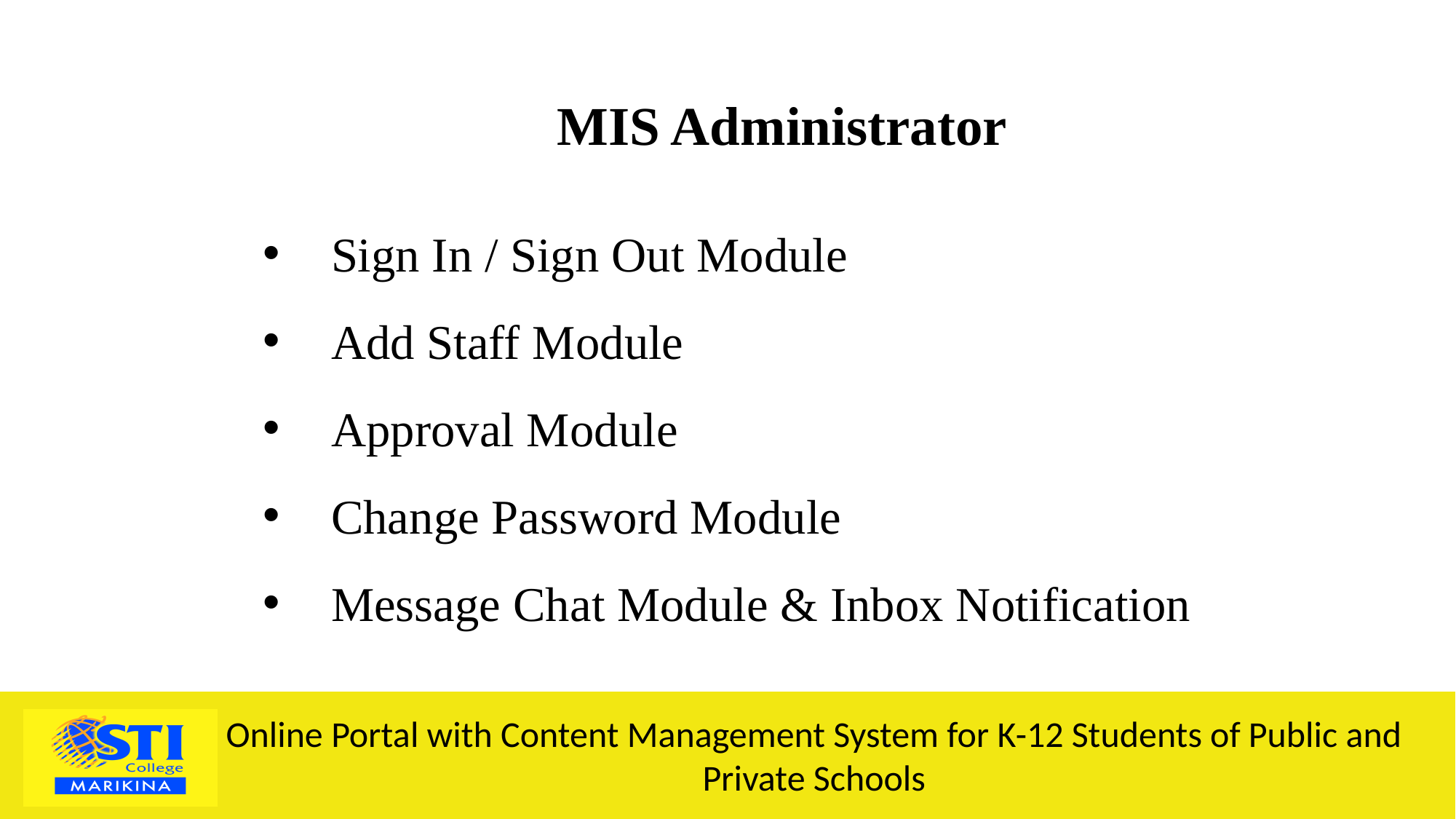

MIS Administrator
Sign In / Sign Out Module
Add Staff Module
Approval Module
Change Password Module
Message Chat Module & Inbox Notification
Online Portal with Content Management System for K-12 Students of Public and Private Schools